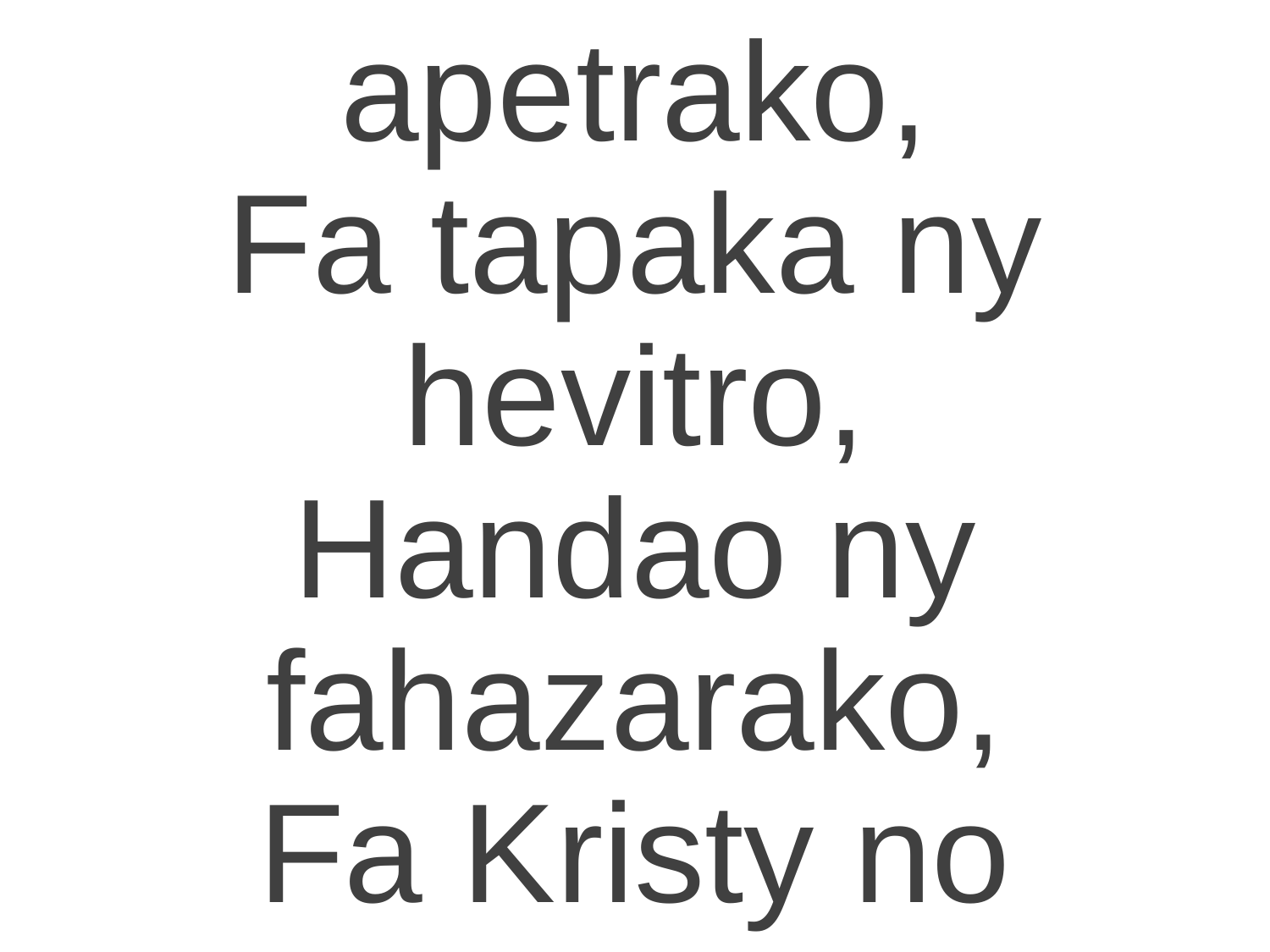

1 Veloma no apetrako,
Fa tapaka ny hevitro,
Handao ny fahazarako,
Fa Kristy no harahiko.